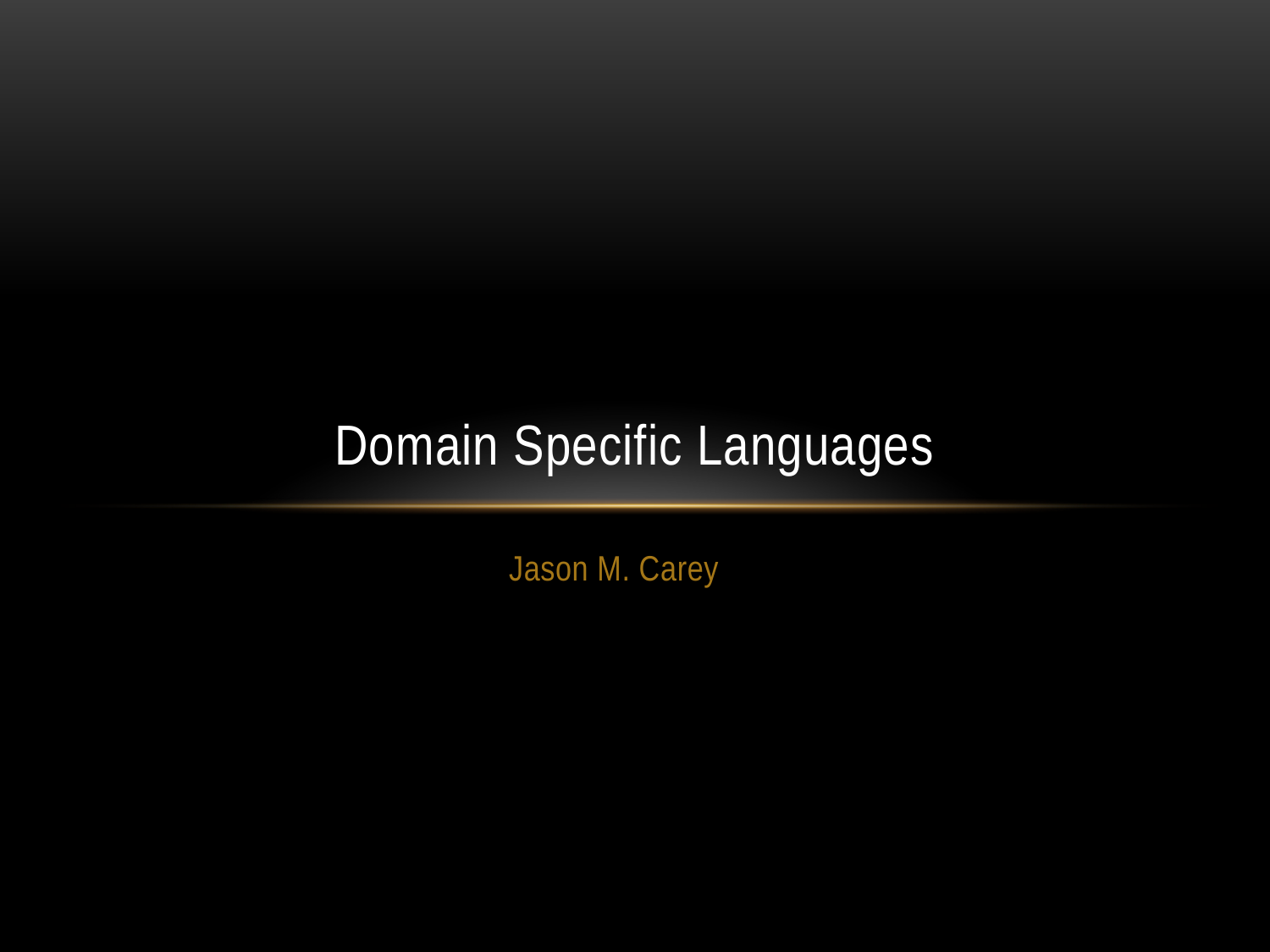

# Domain Specific Languages
Jason M. Carey